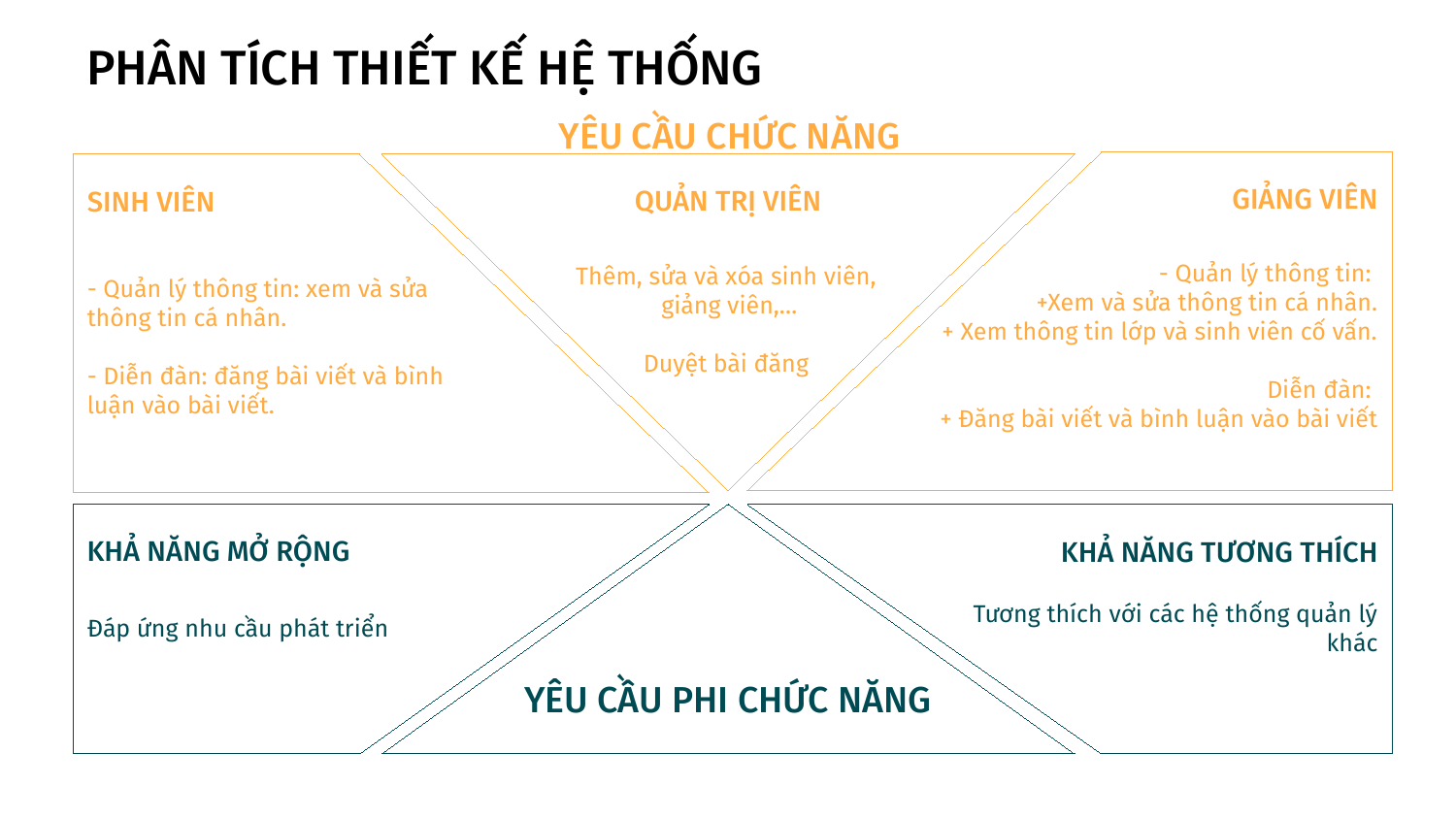

PHÂN TÍCH THIẾT KẾ HỆ THỐNG
YÊU CẦU CHỨC NĂNG
GIẢNG VIÊN

QUẢN TRỊ VIÊN
SINH VIÊN
- Quản lý thông tin: xem và sửa thông tin cá nhân.

- Diễn đàn: đăng bài viết và bình luận vào bài viết.
Thêm, sửa và xóa sinh viên,
giảng viên,…

Duyệt bài đăng
- Quản lý thông tin:
+Xem và sửa thông tin cá nhân.
+ Xem thông tin lớp và sinh viên cố vấn.

Diễn đàn:
+ Đăng bài viết và bình luận vào bài viết
KHẢ NĂNG MỞ RỘNG

KHẢ NĂNG TƯƠNG THÍCH

Đáp ứng nhu cầu phát triển
Tương thích với các hệ thống quản lý khác
YÊU CẦU PHI CHỨC NĂNG